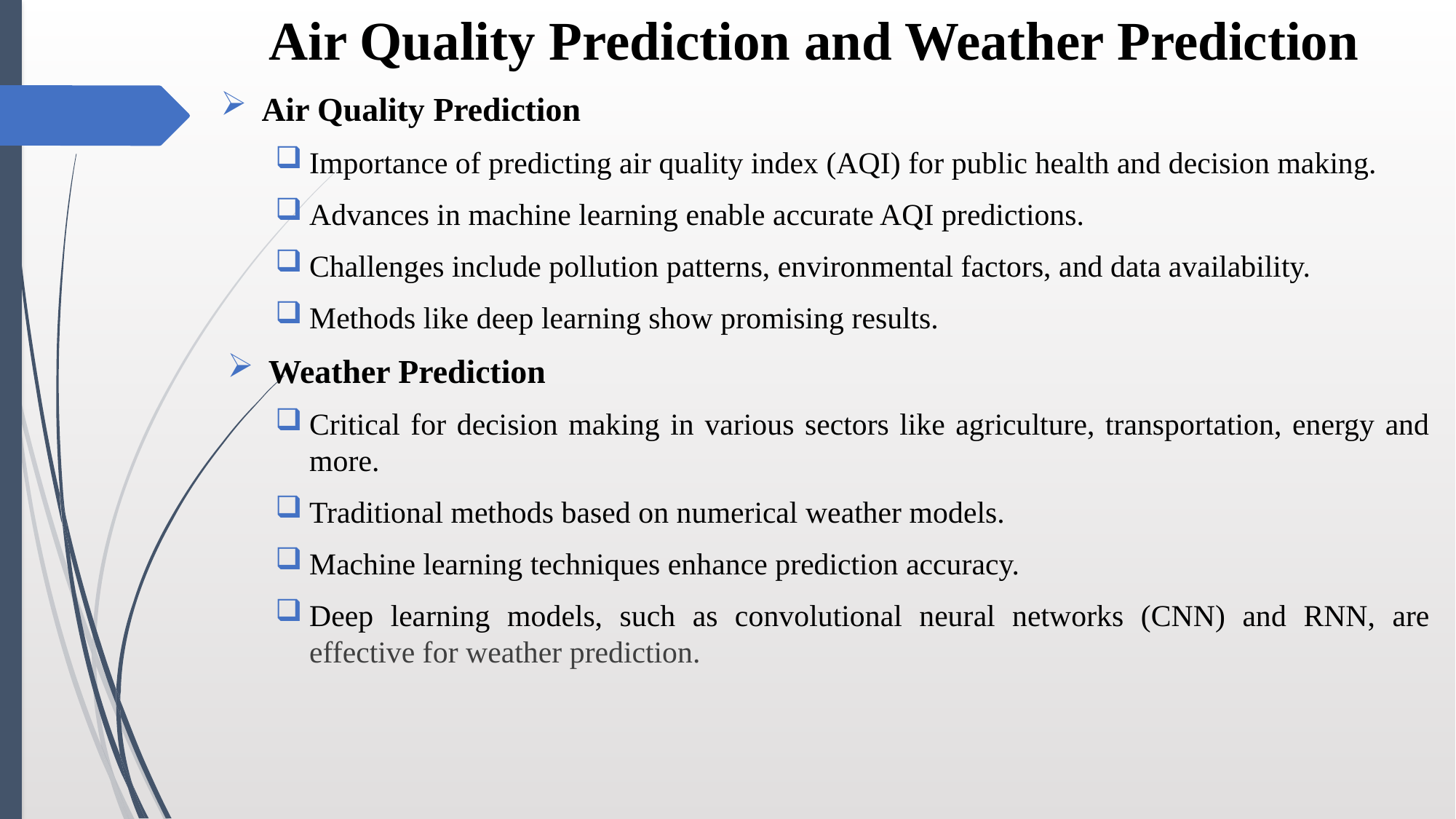

# Air Quality Prediction and Weather Prediction
Air Quality Prediction
Importance of predicting air quality index (AQI) for public health and decision making.
Advances in machine learning enable accurate AQI predictions.
Challenges include pollution patterns, environmental factors, and data availability.
Methods like deep learning show promising results.
Weather Prediction
Critical for decision making in various sectors like agriculture, transportation, energy and more.
Traditional methods based on numerical weather models.
Machine learning techniques enhance prediction accuracy.
Deep learning models, such as convolutional neural networks (CNN) and RNN, are effective for weather prediction.